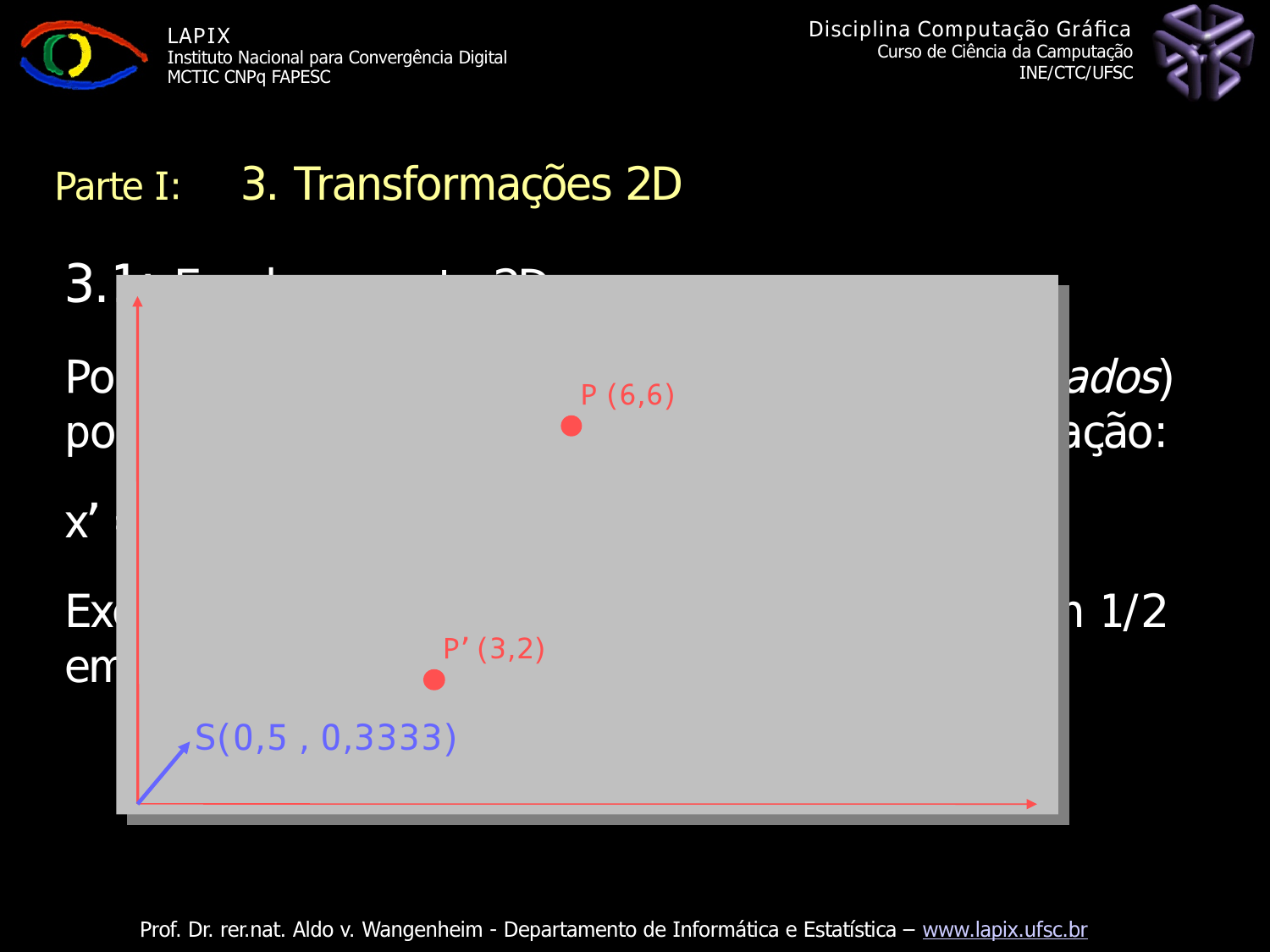

Parte I: 	 3. Transformações 2D
# 3.1: Escalonamento 2D
Pontos no Plano xy podem ser escalonados (esticados) por fatores de escala Sx e Sy através de multiplicação:
x’ = x . Sx,		y’ = y . Sy.
Exemplo: Na figura escalonamos o ponto (6,6) em 1/2 em X e 1/3 em Y.

P (6,6)‏

P’ (3,2)‏

 S(0,5 , 0,3333)‏